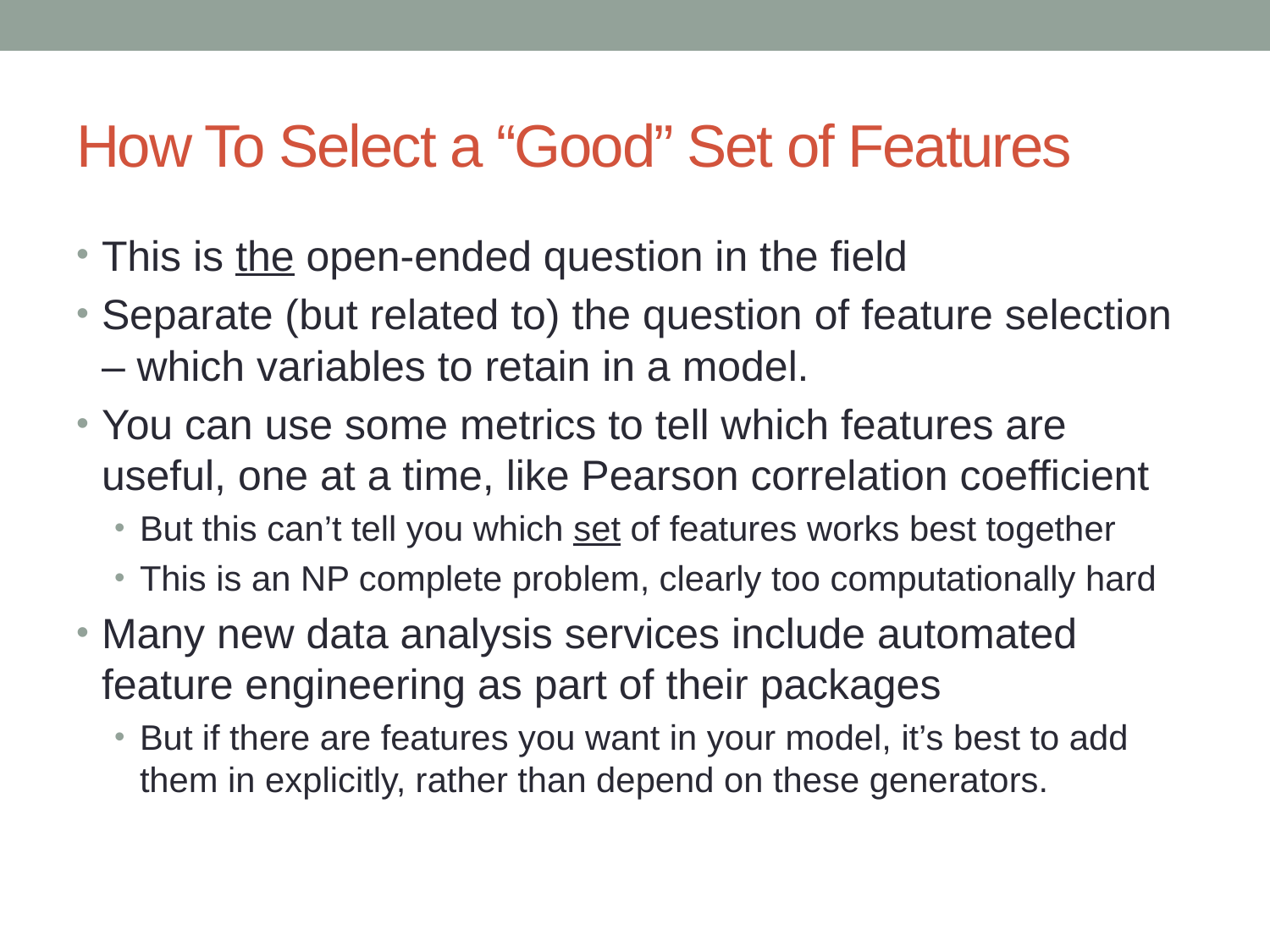

# How To Select a “Good” Set of Features
This is the open-ended question in the field
Separate (but related to) the question of feature selection – which variables to retain in a model.
You can use some metrics to tell which features are useful, one at a time, like Pearson correlation coefficient
But this can’t tell you which set of features works best together
This is an NP complete problem, clearly too computationally hard
Many new data analysis services include automated feature engineering as part of their packages
But if there are features you want in your model, it’s best to add them in explicitly, rather than depend on these generators.